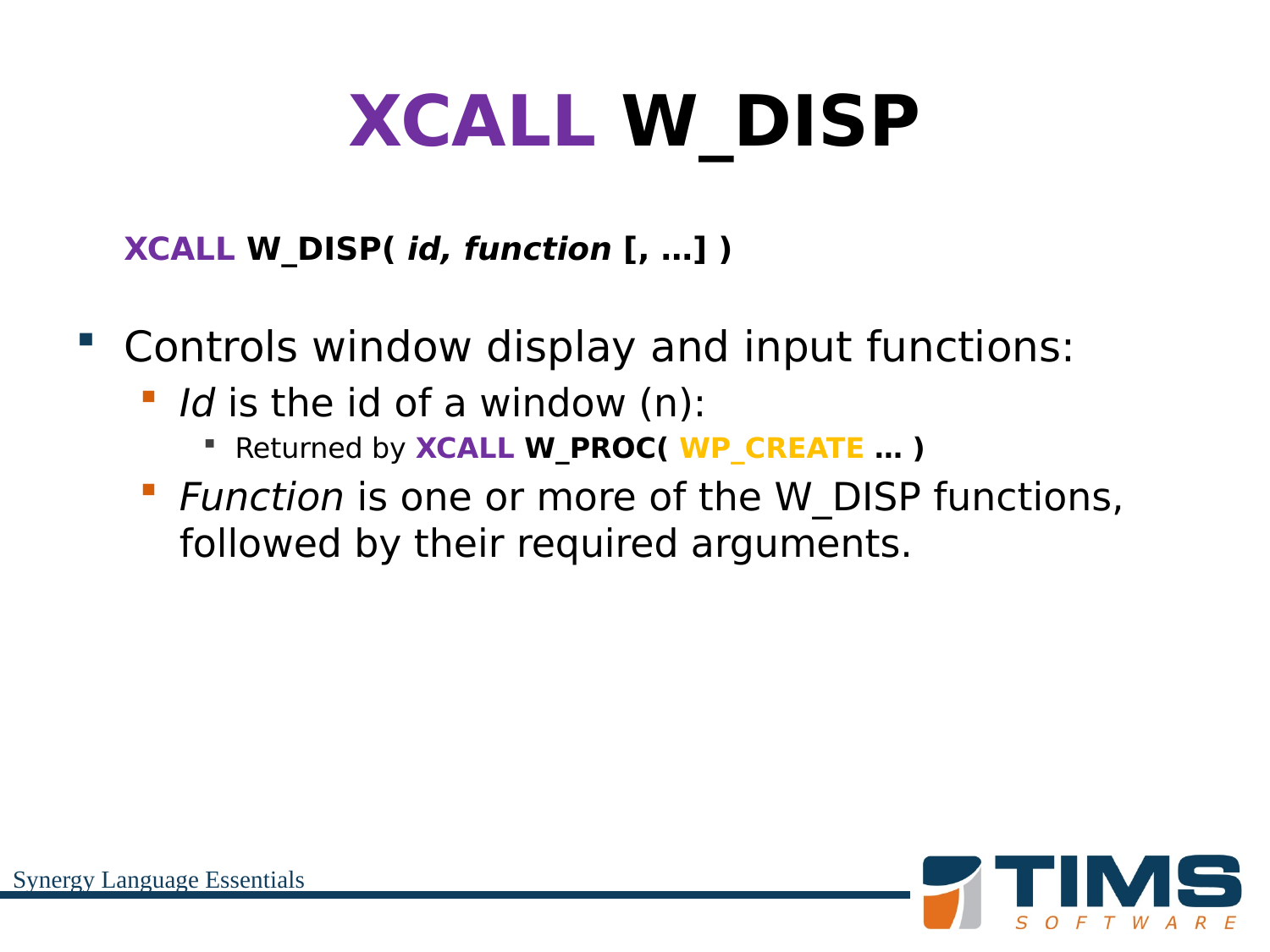

# XCALL W_DISP
	XCALL W_DISP( id, function [, …] )

Controls window display and input functions:
Id is the id of a window (n):
Returned by XCALL W_PROC( WP_CREATE … )
Function is one or more of the W_DISP functions, followed by their required arguments.
Synergy Language Essentials